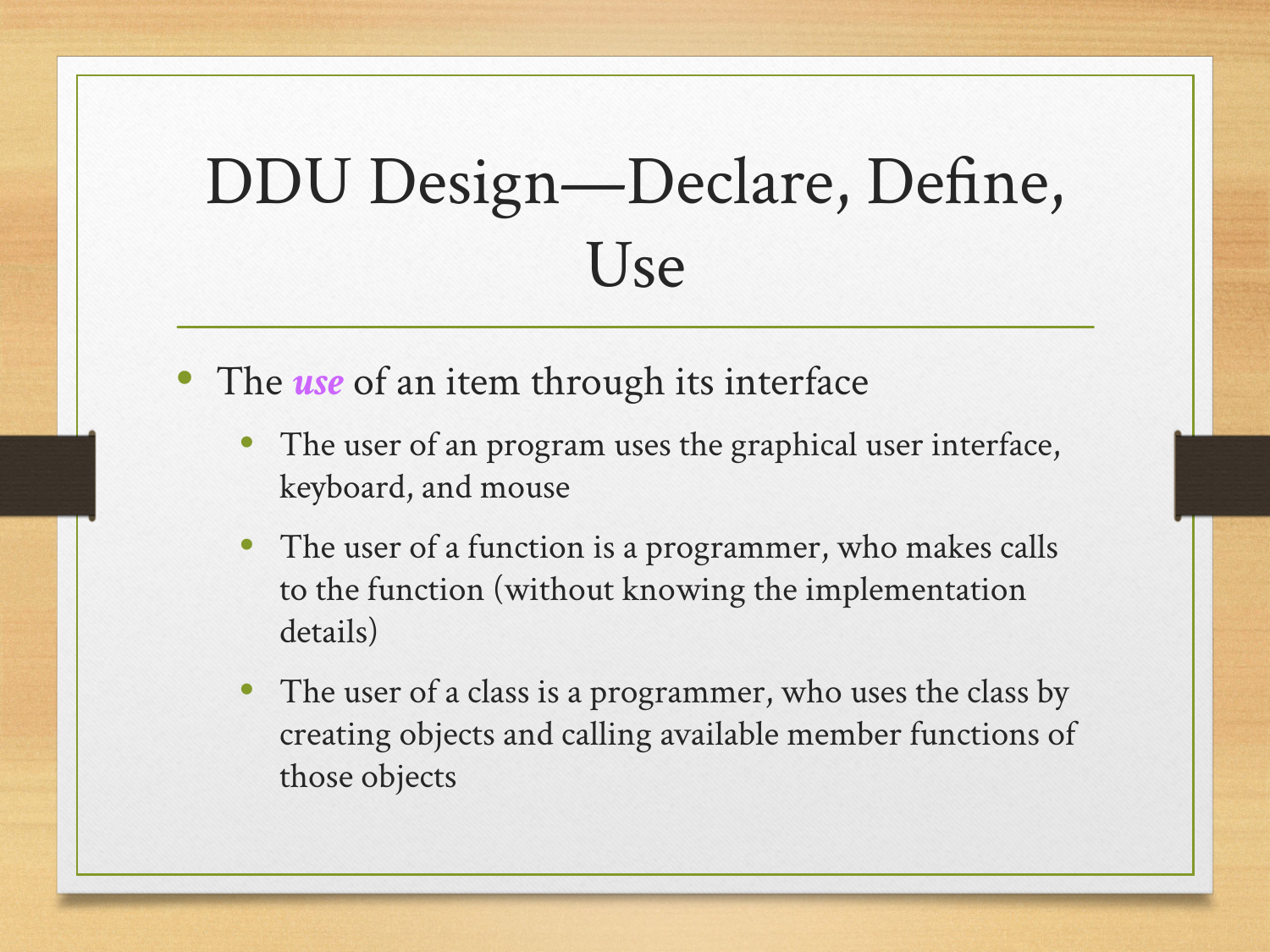

# DDU Design—Declare, Define, Use
The use of an item through its interface
The user of an program uses the graphical user interface, keyboard, and mouse
The user of a function is a programmer, who makes calls to the function (without knowing the implementation details)
The user of a class is a programmer, who uses the class by creating objects and calling available member functions of those objects